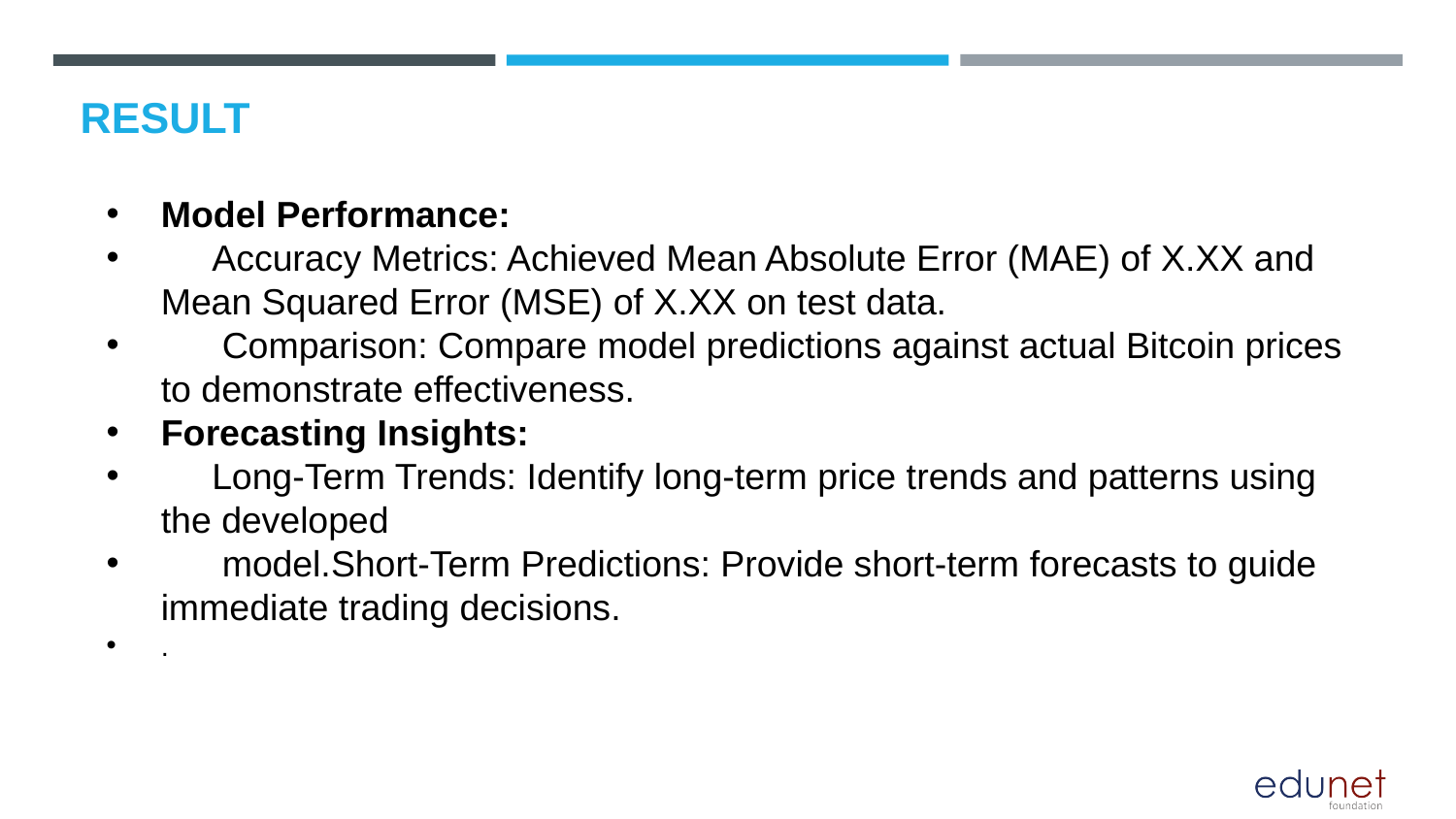

# RESULT
Model Performance:
     Accuracy Metrics: Achieved Mean Absolute Error (MAE) of X.XX and Mean Squared Error (MSE) of X.XX on test data.
      Comparison: Compare model predictions against actual Bitcoin prices to demonstrate effectiveness.
Forecasting Insights:
     Long-Term Trends: Identify long-term price trends and patterns using the developed
      model.Short-Term Predictions: Provide short-term forecasts to guide immediate trading decisions.
.